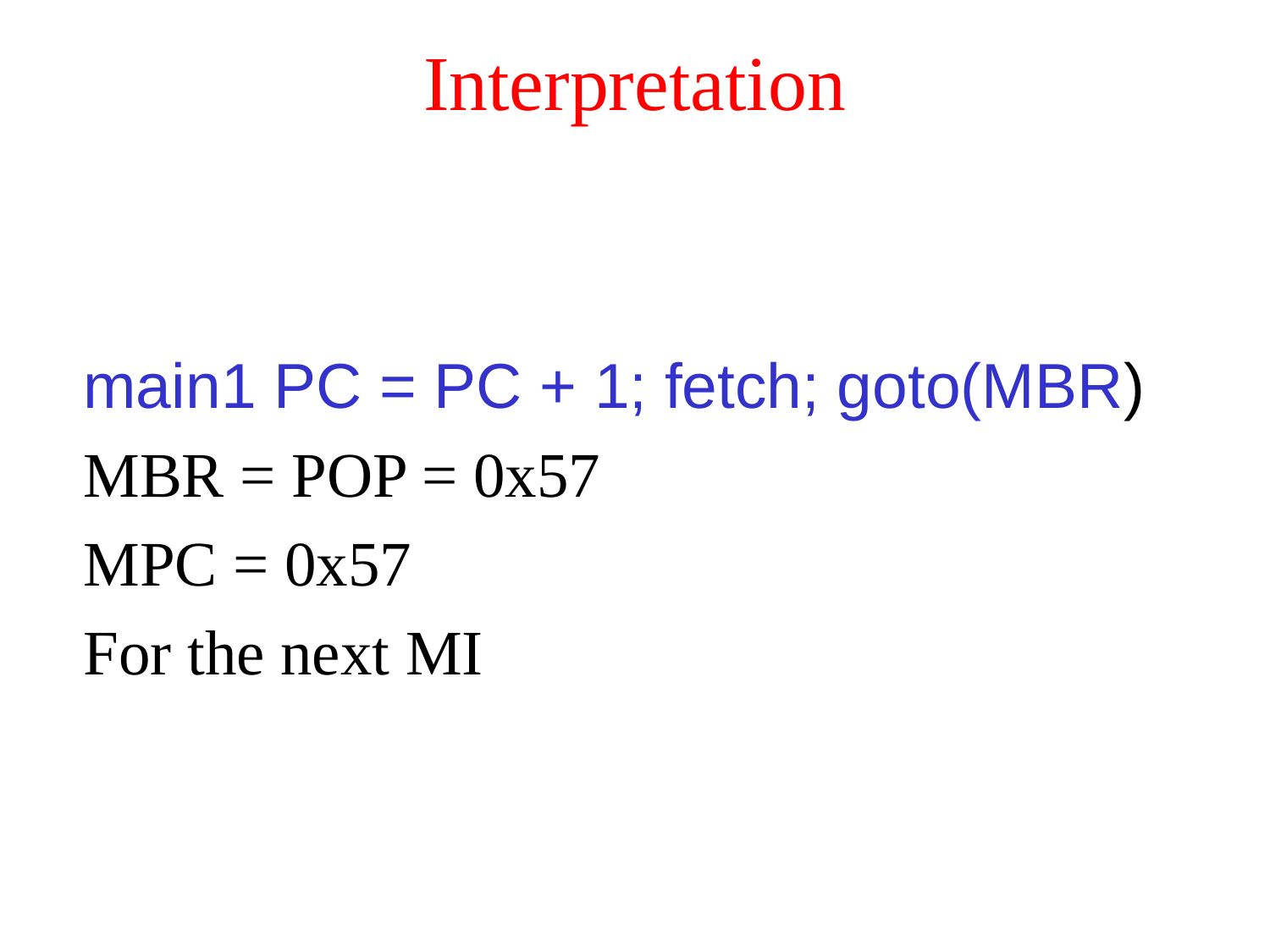

# Interpretation

main1 PC = PC + 1; fetch; goto(MBR)
MBR = POP = 0x57
MPC = 0x57
For the next MI